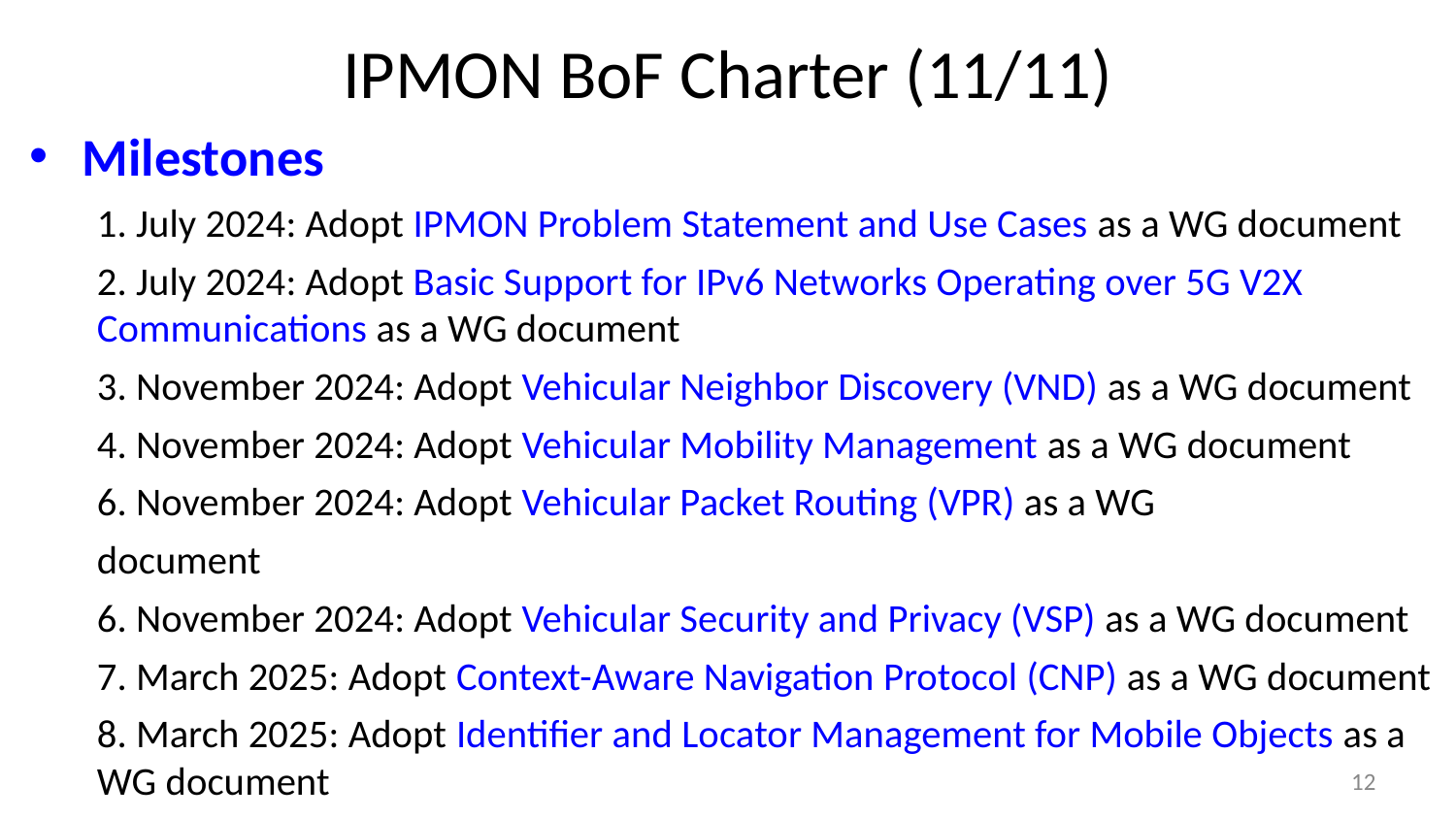

# IPMON BoF Charter (11/11)
Milestones
1. July 2024: Adopt IPMON Problem Statement and Use Cases as a WG document
2. July 2024: Adopt Basic Support for IPv6 Networks Operating over 5G V2X Communications as a WG document
3. November 2024: Adopt Vehicular Neighbor Discovery (VND) as a WG document
4. November 2024: Adopt Vehicular Mobility Management as a WG document
6. November 2024: Adopt Vehicular Packet Routing (VPR) as a WG
document
6. November 2024: Adopt Vehicular Security and Privacy (VSP) as a WG document
7. March 2025: Adopt Context-Aware Navigation Protocol (CNP) as a WG document
8. March 2025: Adopt Identifier and Locator Management for Mobile Objects as a WG document
12